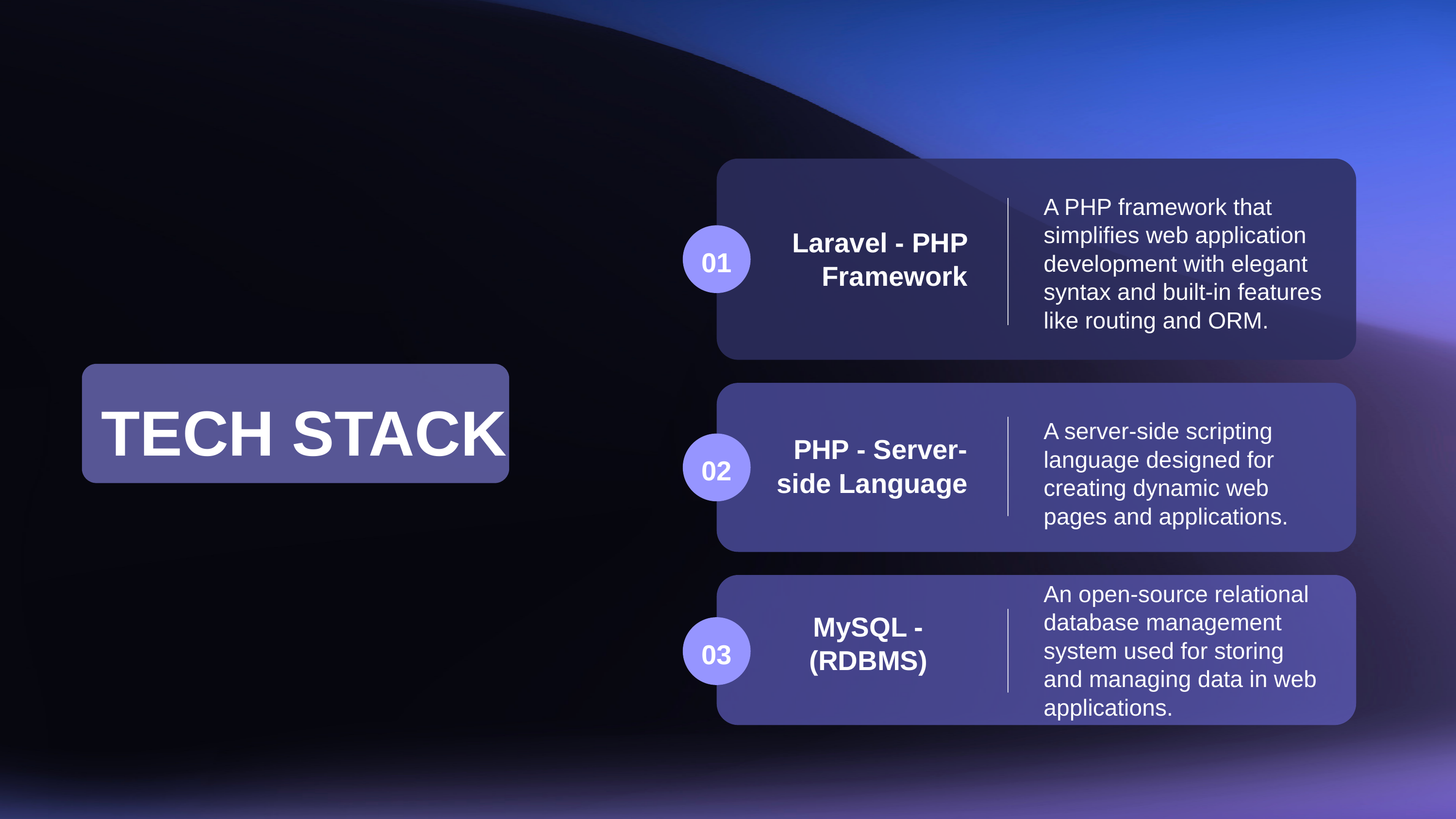

A PHP framework that simplifies web application development with elegant syntax and built-in features like routing and ORM.
 Laravel - PHP Framework

01

TECH STACK
A server-side scripting language designed for creating dynamic web pages and applications.
PHP - Server-side Language

02

An open-source relational database management system used for storing and managing data in web applications.
 MySQL -  (RDBMS)

03